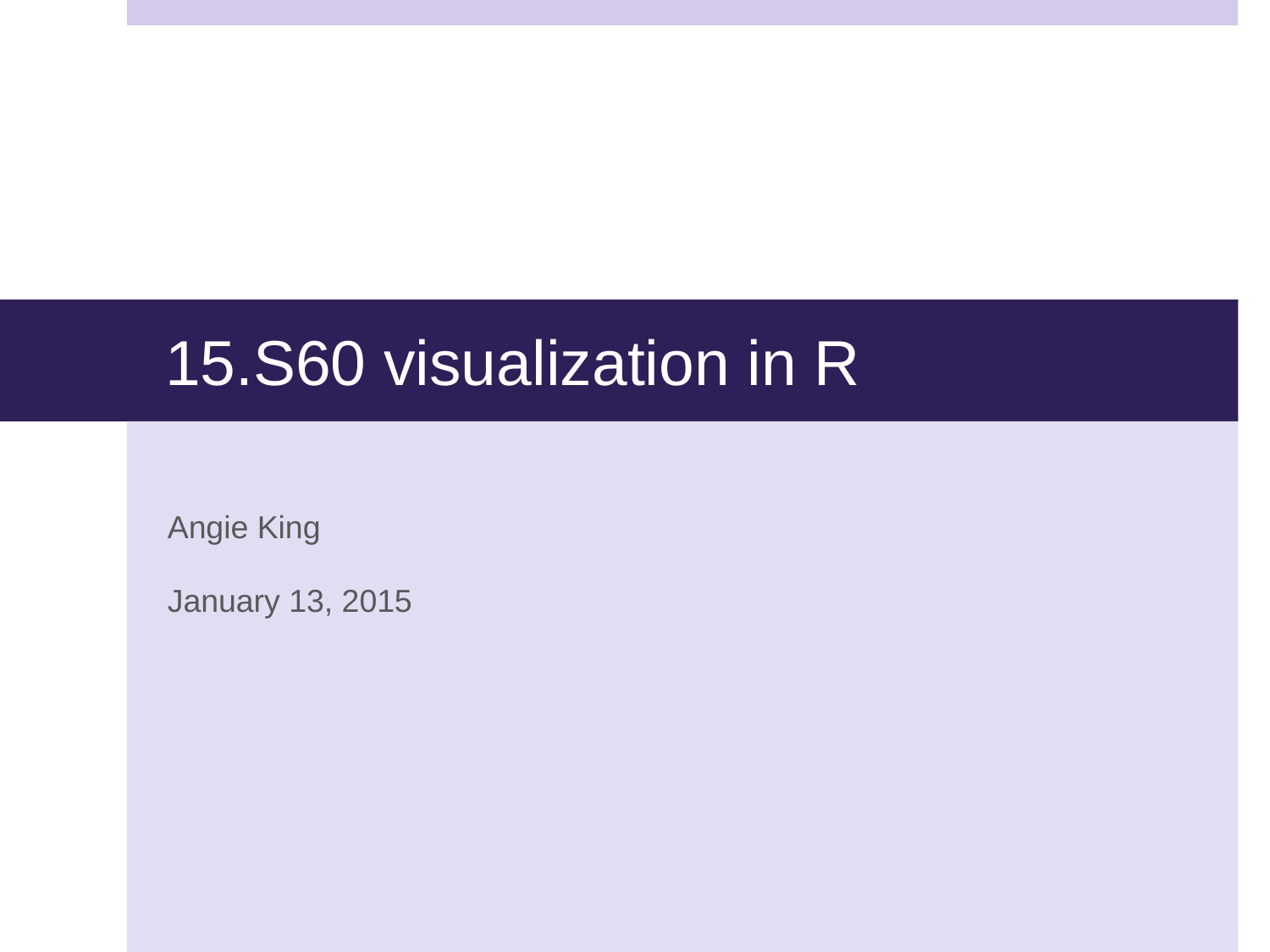

# 15.S60 visualization in R

Angie King
January 13, 2015